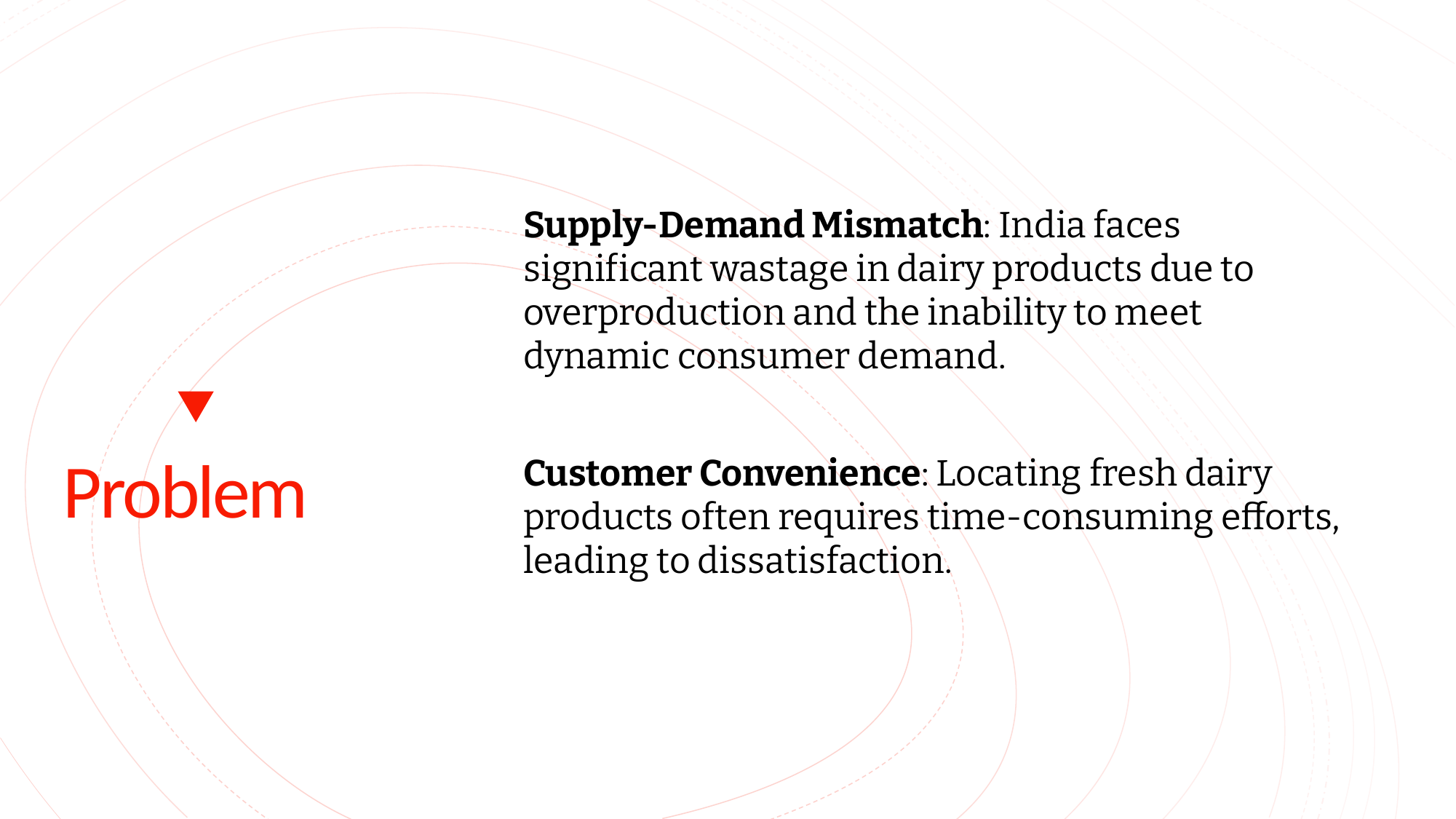

Supply-Demand Mismatch: India faces significant wastage in dairy products due to overproduction and the inability to meet dynamic consumer demand.

Customer Convenience: Locating fresh dairy products often requires time-consuming efforts, leading to dissatisfaction.

# Problem